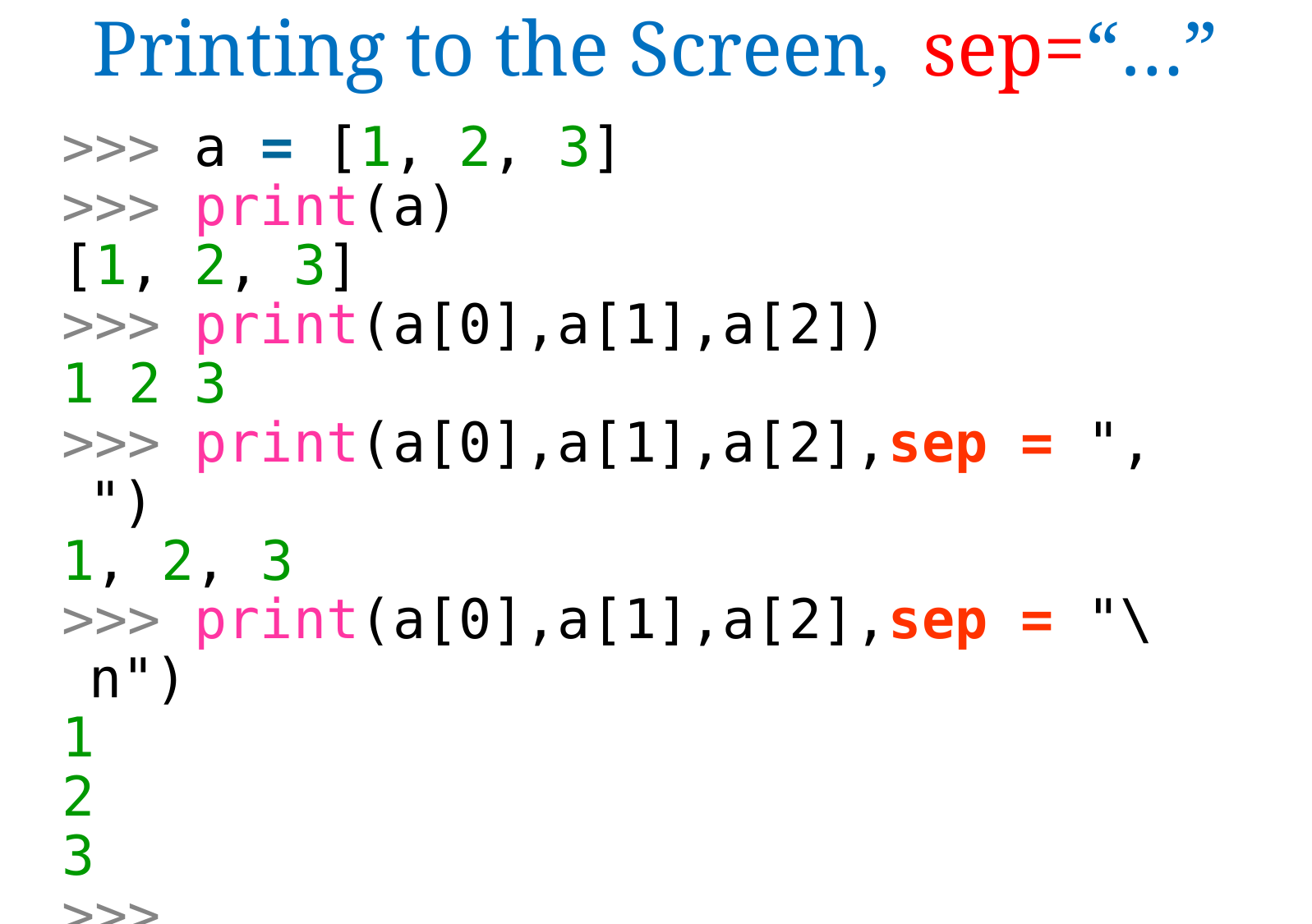

Printing to the Screen,  sep=“…”
>>> a = [1, 2, 3]
>>> print(a)
[1, 2, 3]
>>> print(a[0],a[1],a[2])
1 2 3
>>> print(a[0],a[1],a[2],sep = ", ")
1, 2, 3
>>> print(a[0],a[1],a[2],sep = "\n")
1
2
3
>>>